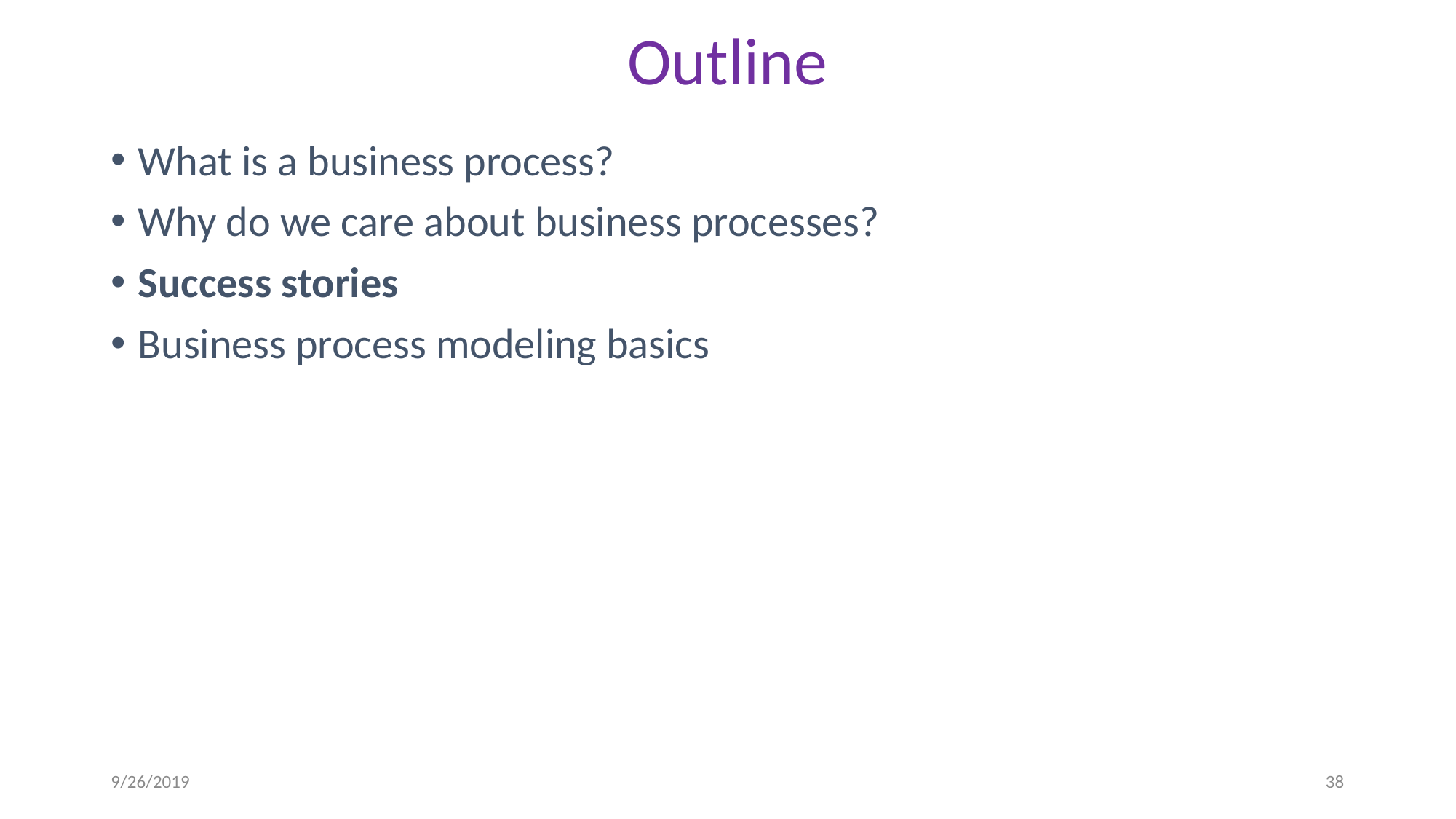

# Outline
What is a business process?
Why do we care about business processes?
Success stories
Business process modeling basics

9/26/2019
38